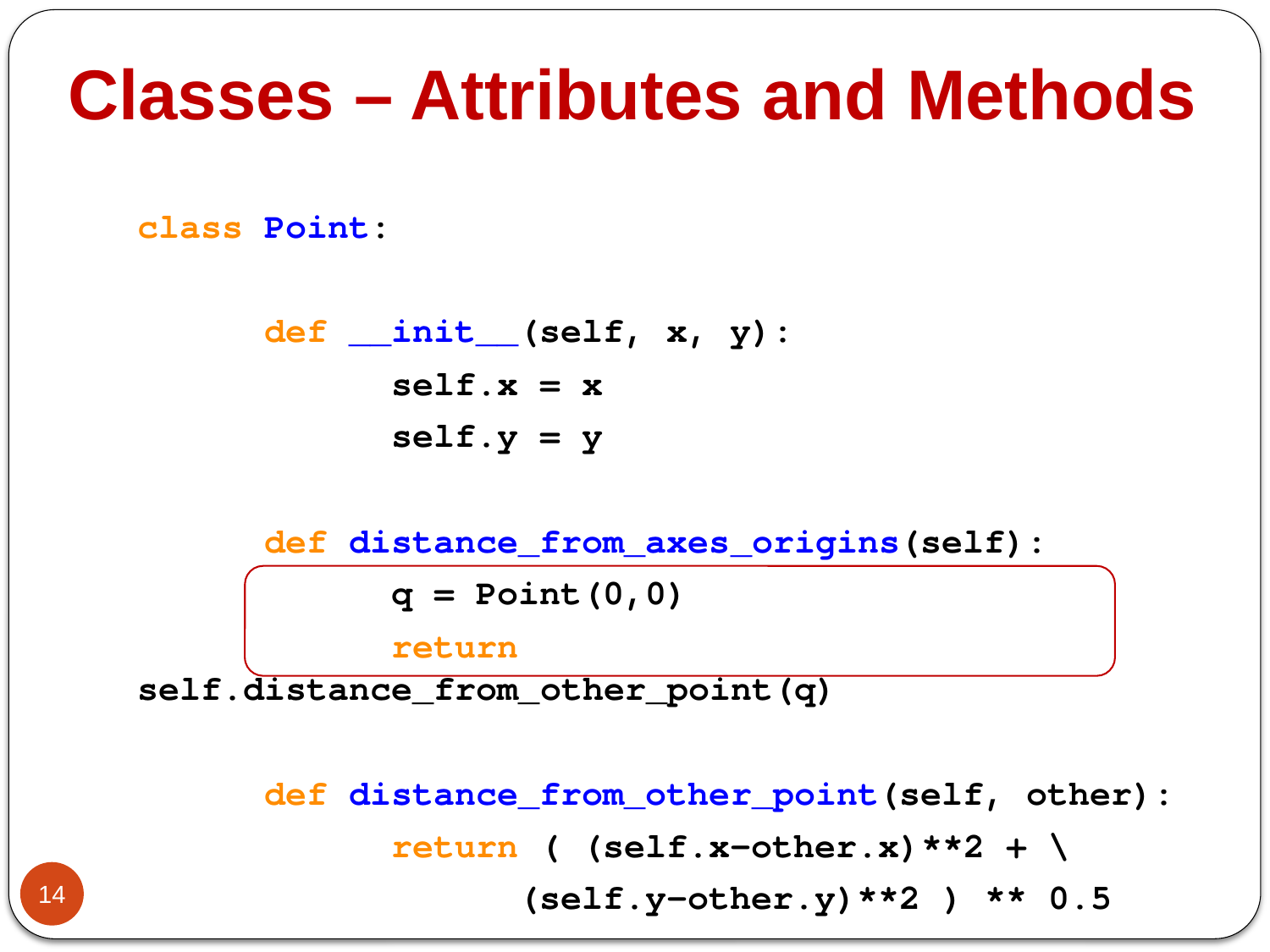

# Classes – Attributes and Methods
class Point:

	def __init__(self, x, y):
		self.x = x
		self.y = y

	def distance_from_axes_origins(self):
		q = Point(0,0)
		return self.distance_from_other_point(q)

	def distance_from_other_point(self, other):
		return ( (self.x-other.x)**2 + \
			(self.y-other.y)**2 ) ** 0.5

14